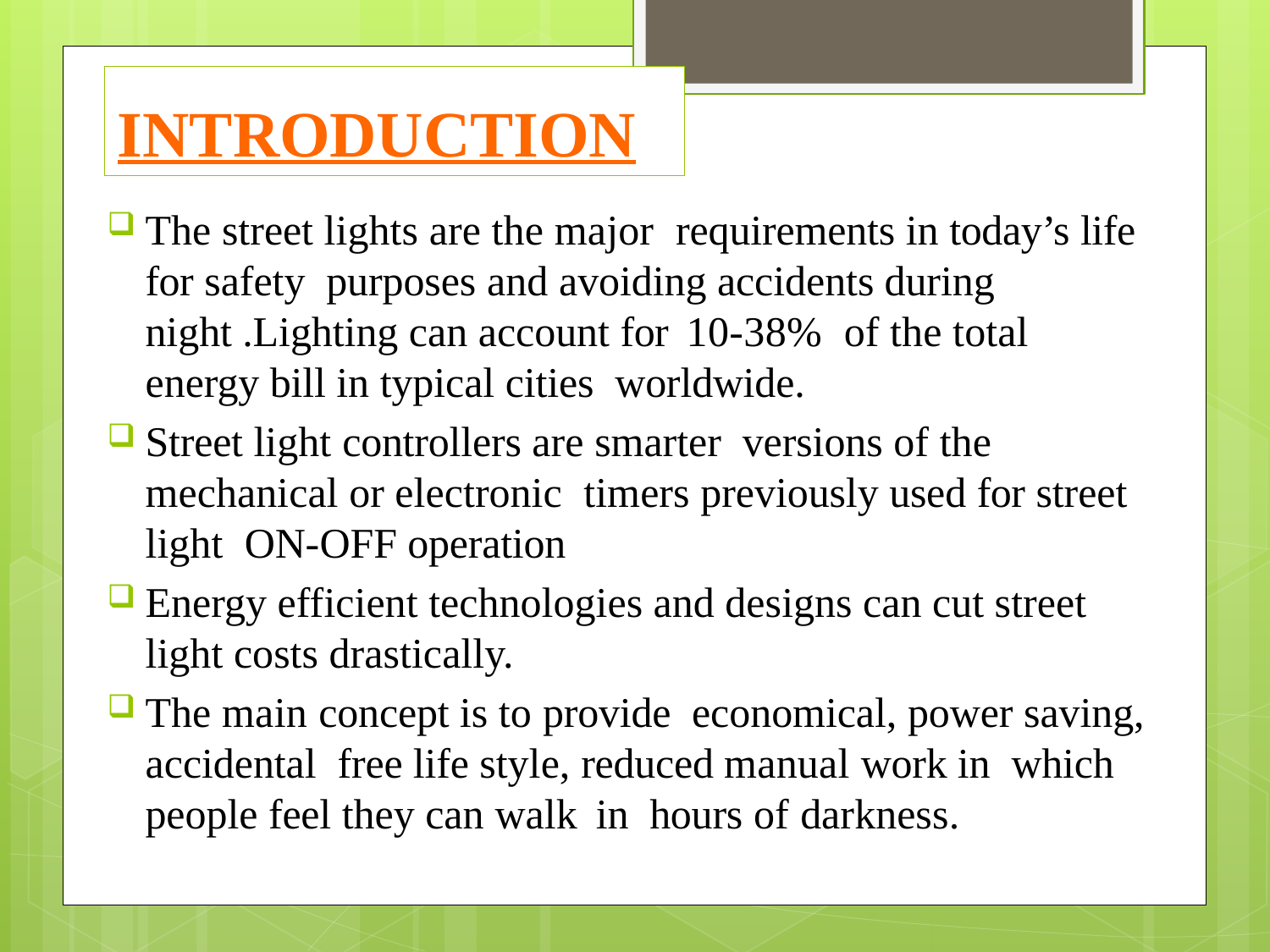

# INTRODUCTION
The street lights are the major  requirements in today’s life for safety  purposes and avoiding accidents during  night .Lighting can account for 10-38%  of the total energy bill in typical cities  worldwide.
Street light controllers are smarter  versions of the mechanical or electronic  timers previously used for street light  ON-OFF operation
Energy efficient technologies and designs can cut street light costs drastically.
The main concept is to provide  economical, power saving, accidental  free life style, reduced manual work in  which people feel they can walk in  hours of darkness.